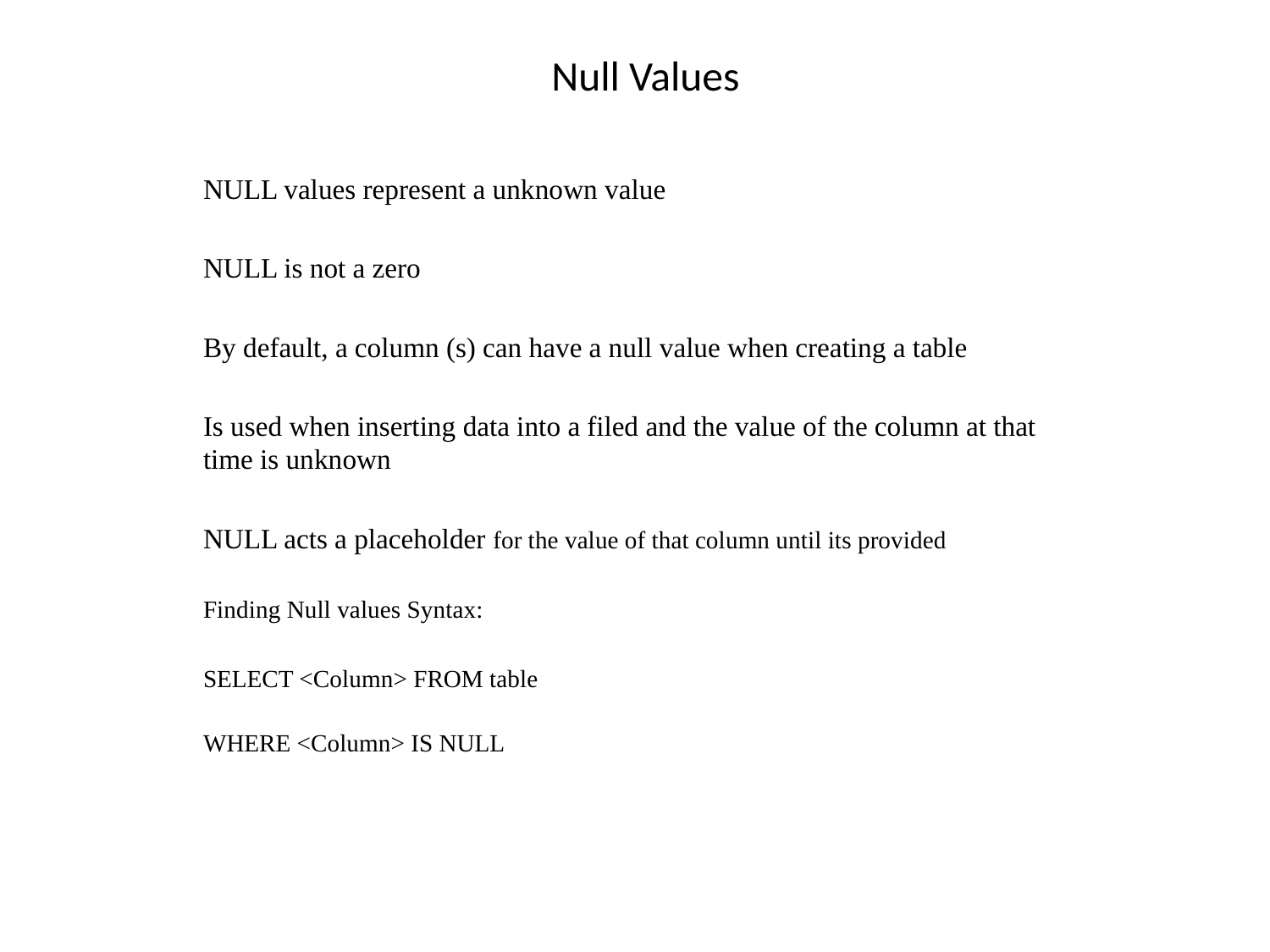

# Null Values

NULL values represent a unknown value

NULL is not a zero

By default, a column (s) can have a null value when creating a table

Is used when inserting data into a filed and the value of the column at that time is unknown

NULL acts a placeholder for the value of that column until its provided

Finding Null values Syntax:

SELECT <Column> FROM table
WHERE <Column> IS NULL